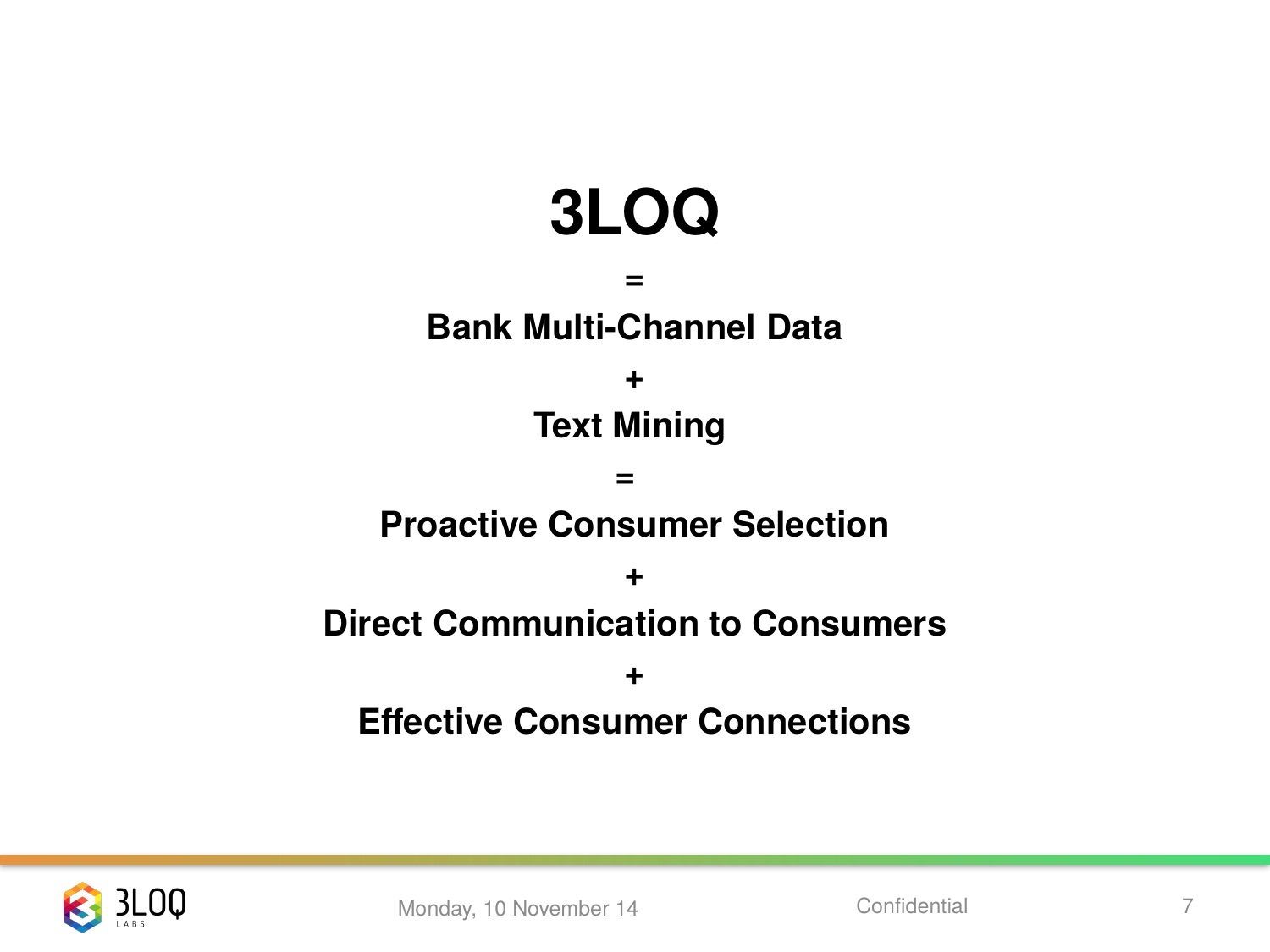

3LOQ
 =
Bank Multi-Channel Data
+
Text Mining
=
Proactive Consumer Selection
+
Direct Communication to Consumers
+
Effective Consumer Connections
Monday, 10 November 14
Confidential
7